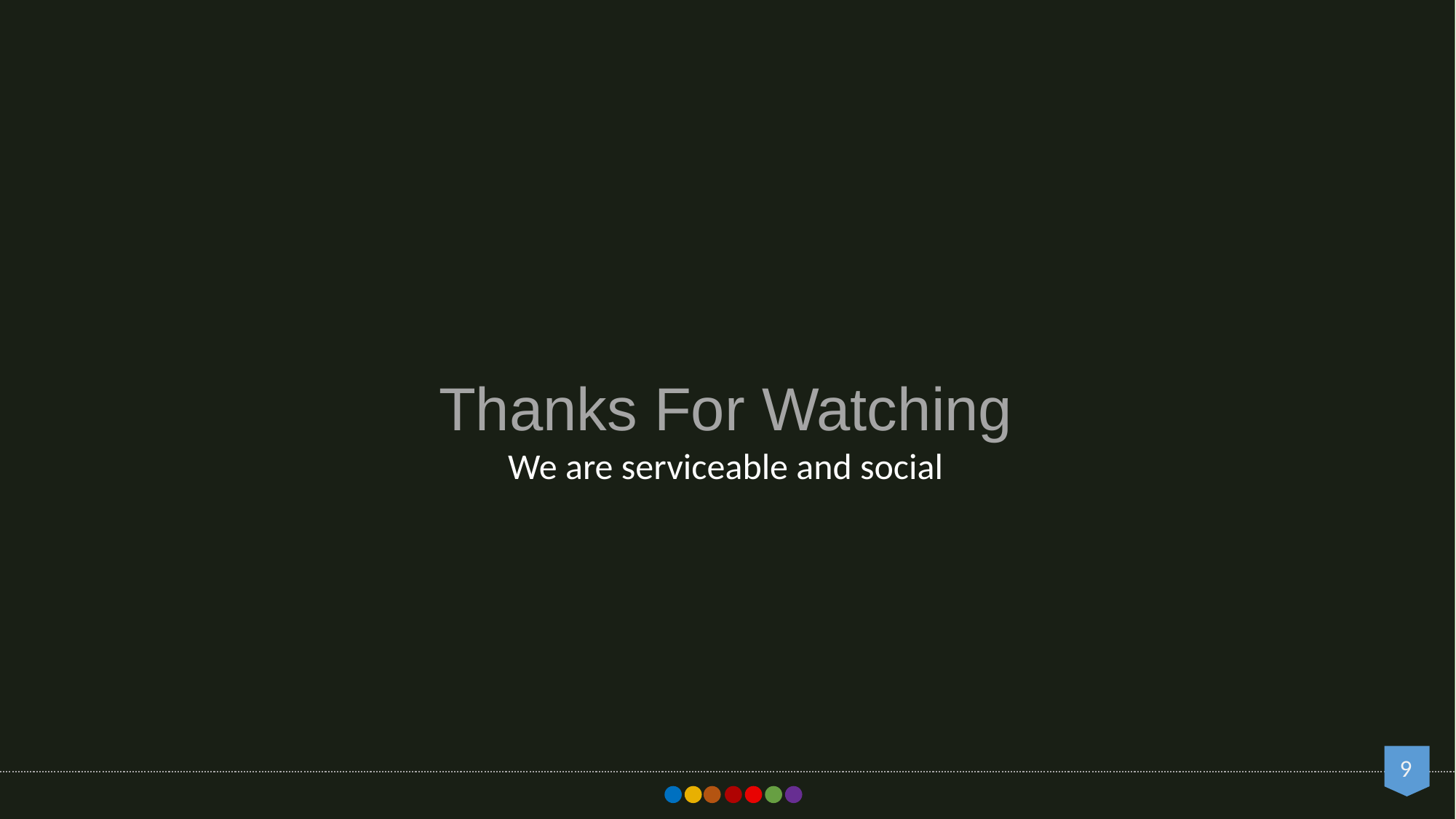

Thanks For Watching
We are serviceable and social

9